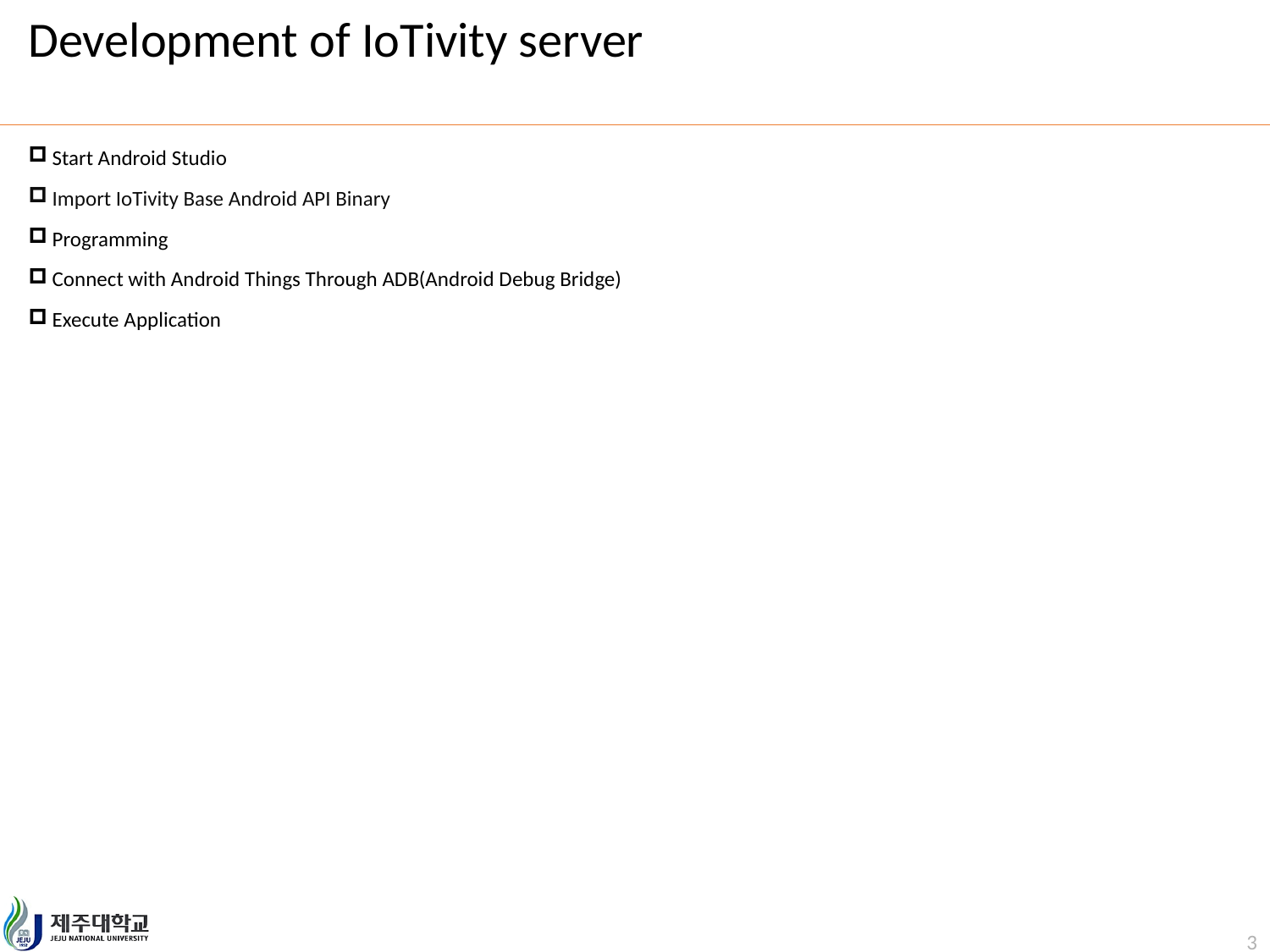

# Development of IoTivity server
Start Android Studio
Import IoTivity Base Android API Binary
Programming
Connect with Android Things Through ADB(Android Debug Bridge)
Execute Application
3